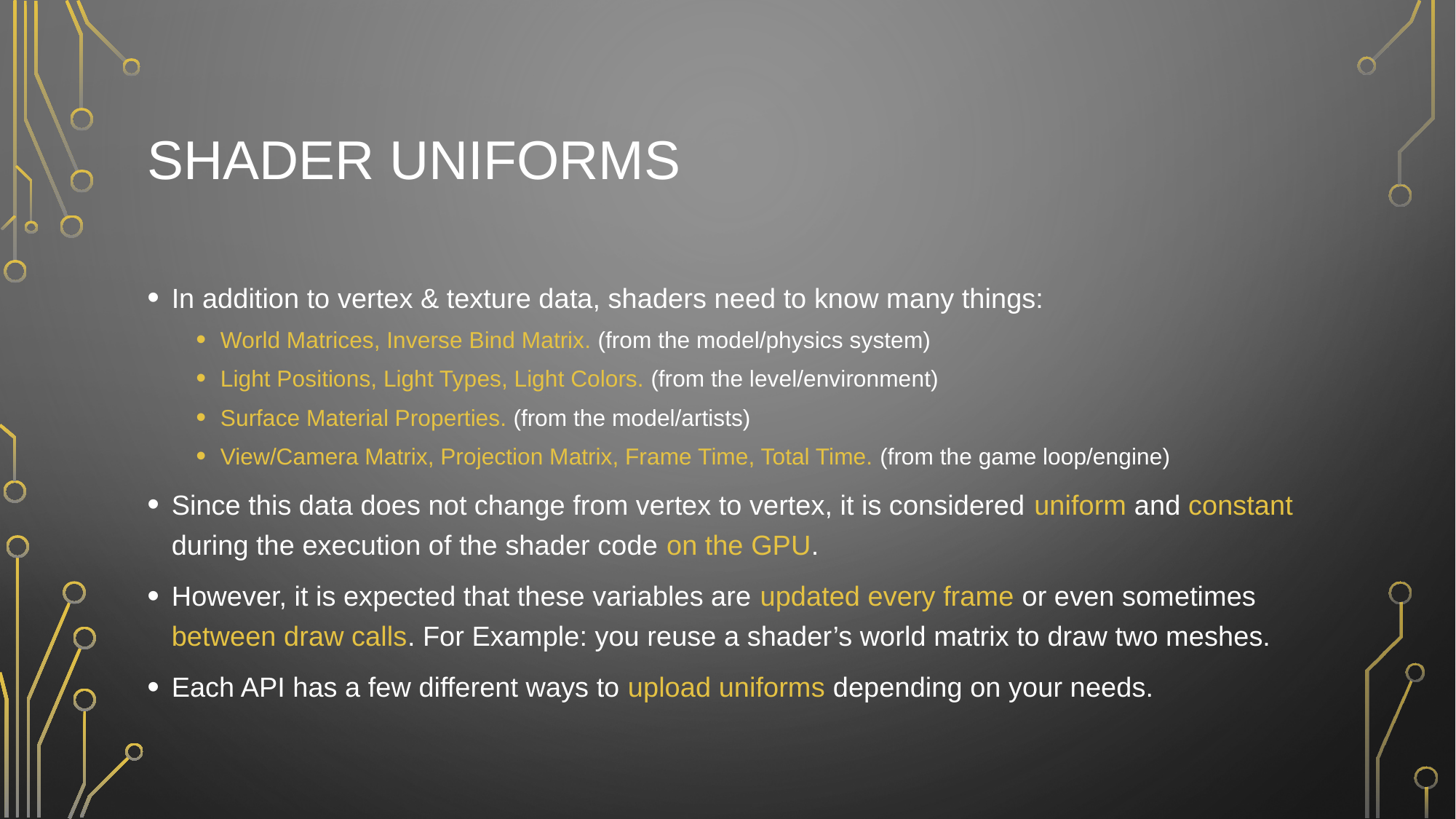

# Shader uniforms
In addition to vertex & texture data, shaders need to know many things:
World Matrices, Inverse Bind Matrix. (from the model/physics system)
Light Positions, Light Types, Light Colors. (from the level/environment)
Surface Material Properties. (from the model/artists)
View/Camera Matrix, Projection Matrix, Frame Time, Total Time. (from the game loop/engine)
Since this data does not change from vertex to vertex, it is considered uniform and constant during the execution of the shader code on the GPU.
However, it is expected that these variables are updated every frame or even sometimes between draw calls. For Example: you reuse a shader’s world matrix to draw two meshes.
Each API has a few different ways to upload uniforms depending on your needs.